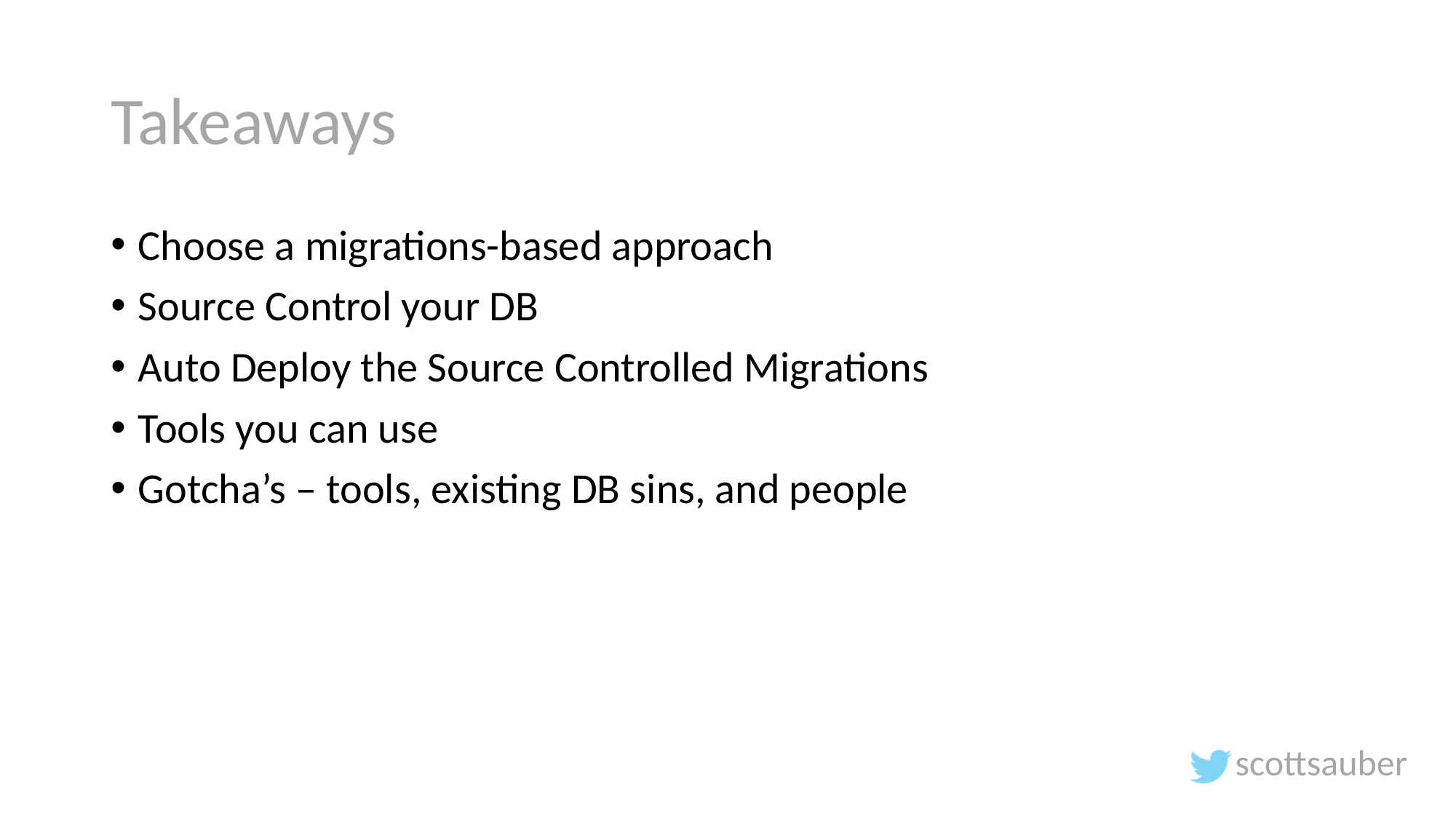

# Takeaways
Choose a migrations-based approach
Source Control your DB
Auto Deploy the Source Controlled Migrations
Tools you can use
Gotcha’s – tools, existing DB sins, and people
scottsauber